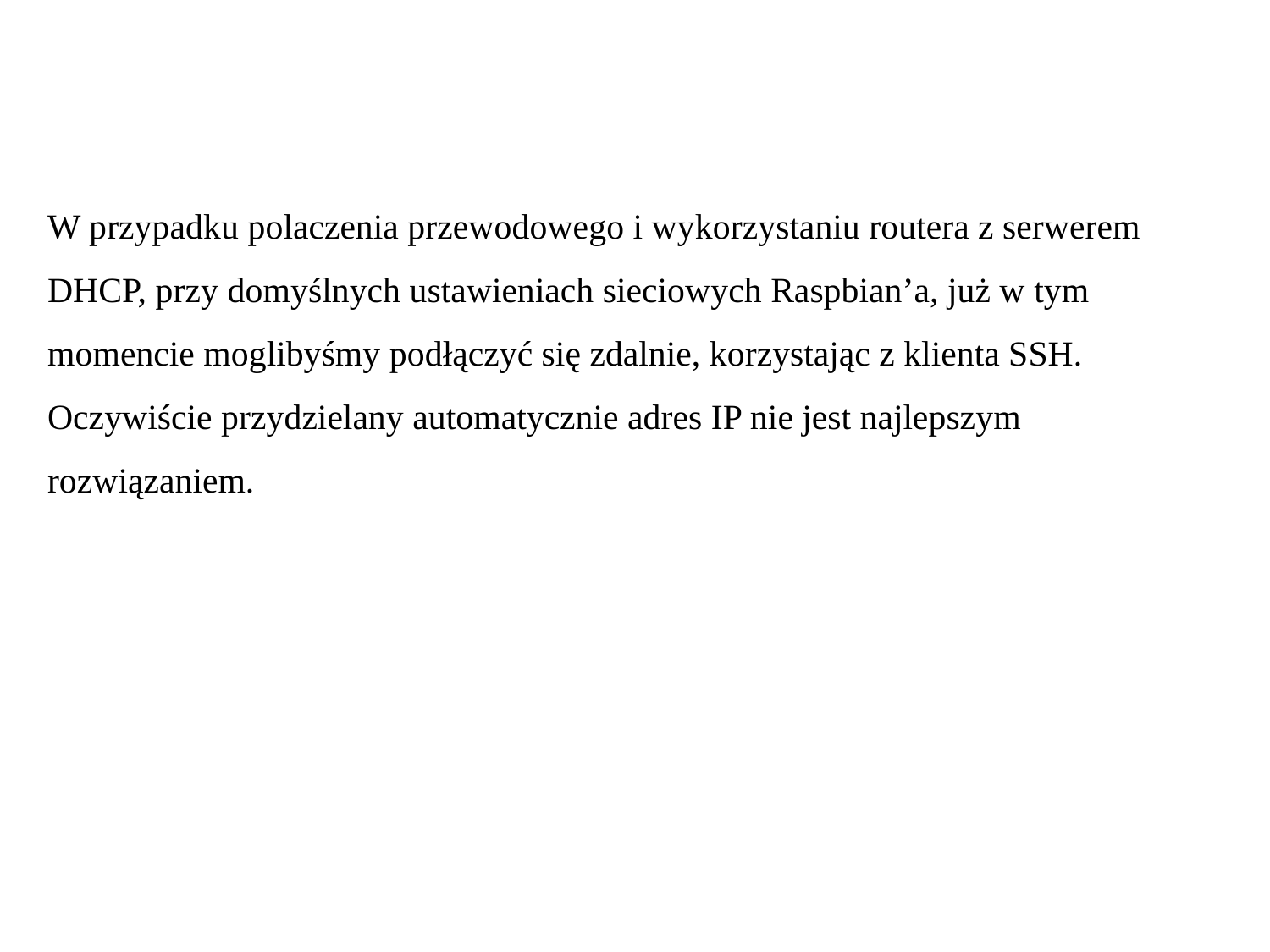

W przypadku polaczenia przewodowego i wykorzystaniu routera z serwerem DHCP, przy domyślnych ustawieniach sieciowych Raspbian’a, już w tym momencie moglibyśmy podłączyć się zdalnie, korzystając z klienta SSH.
Oczywiście przydzielany automatycznie adres IP nie jest najlepszym rozwiązaniem.